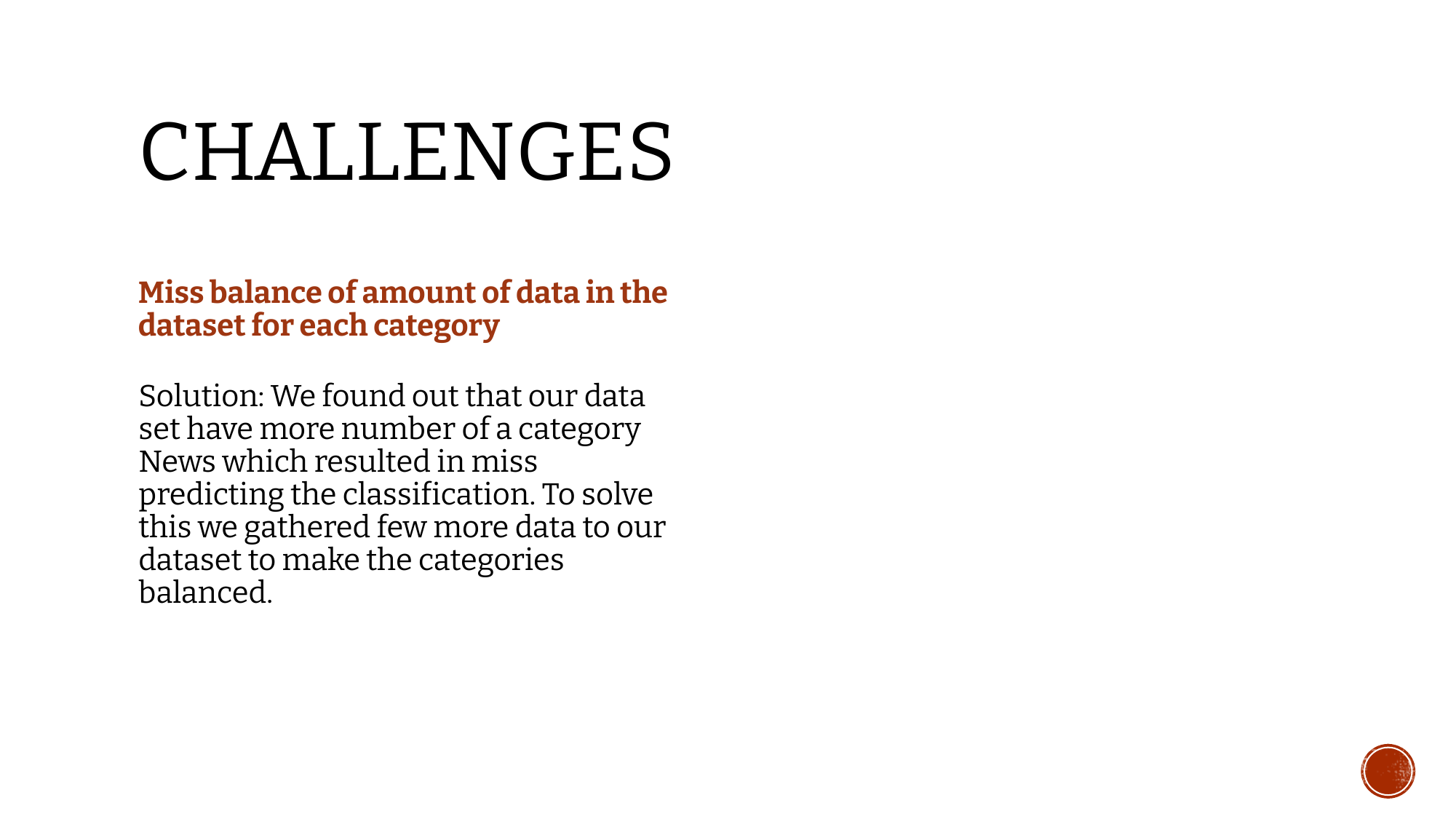

# Challenges
Miss balance of amount of data in the dataset for each category
Solution: We found out that our data set have more number of a category News which resulted in miss predicting the classification. To solve this we gathered few more data to our dataset to make the categories balanced.